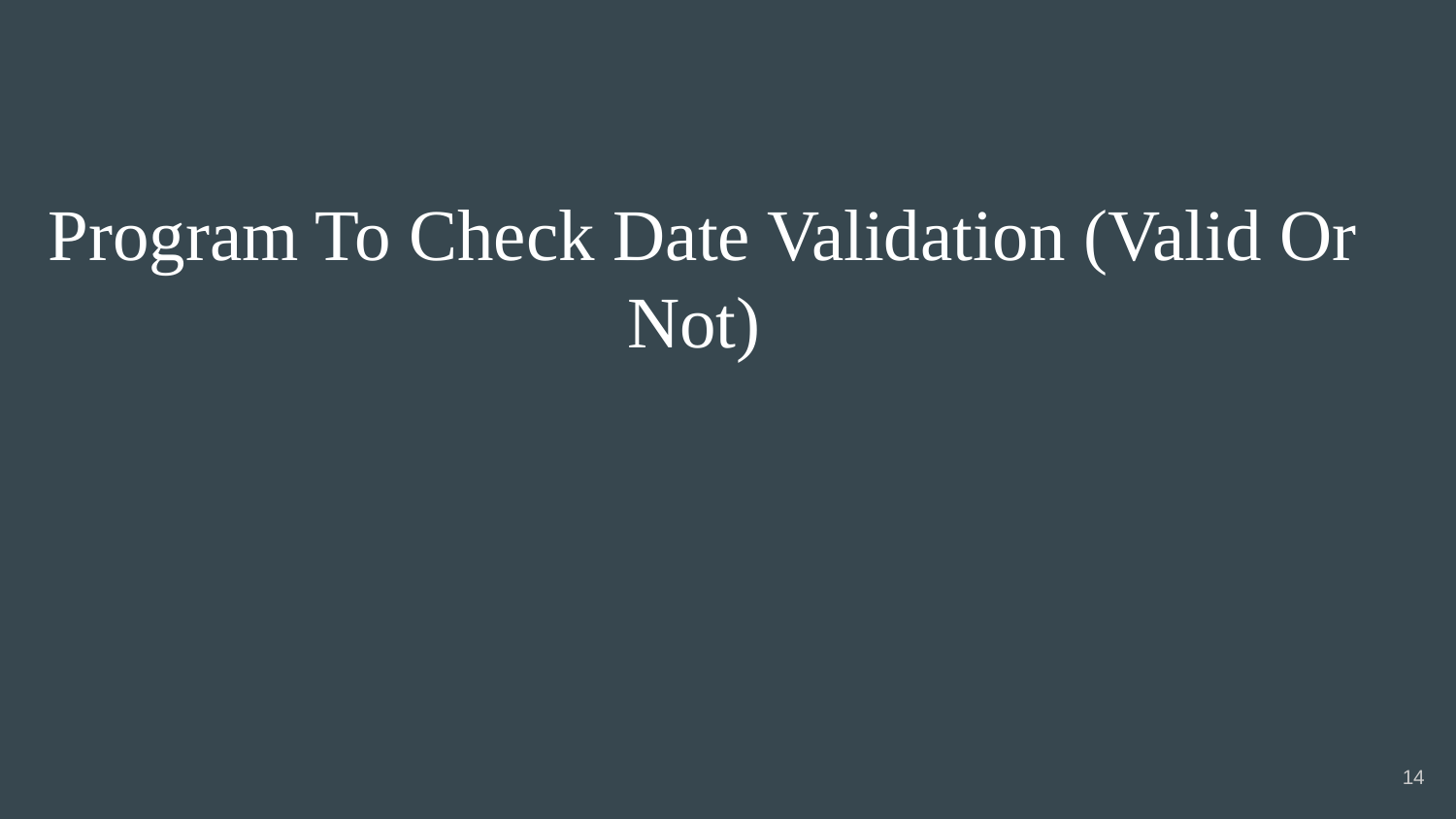

# Program To Check Date Validation (Valid Or Not)
14